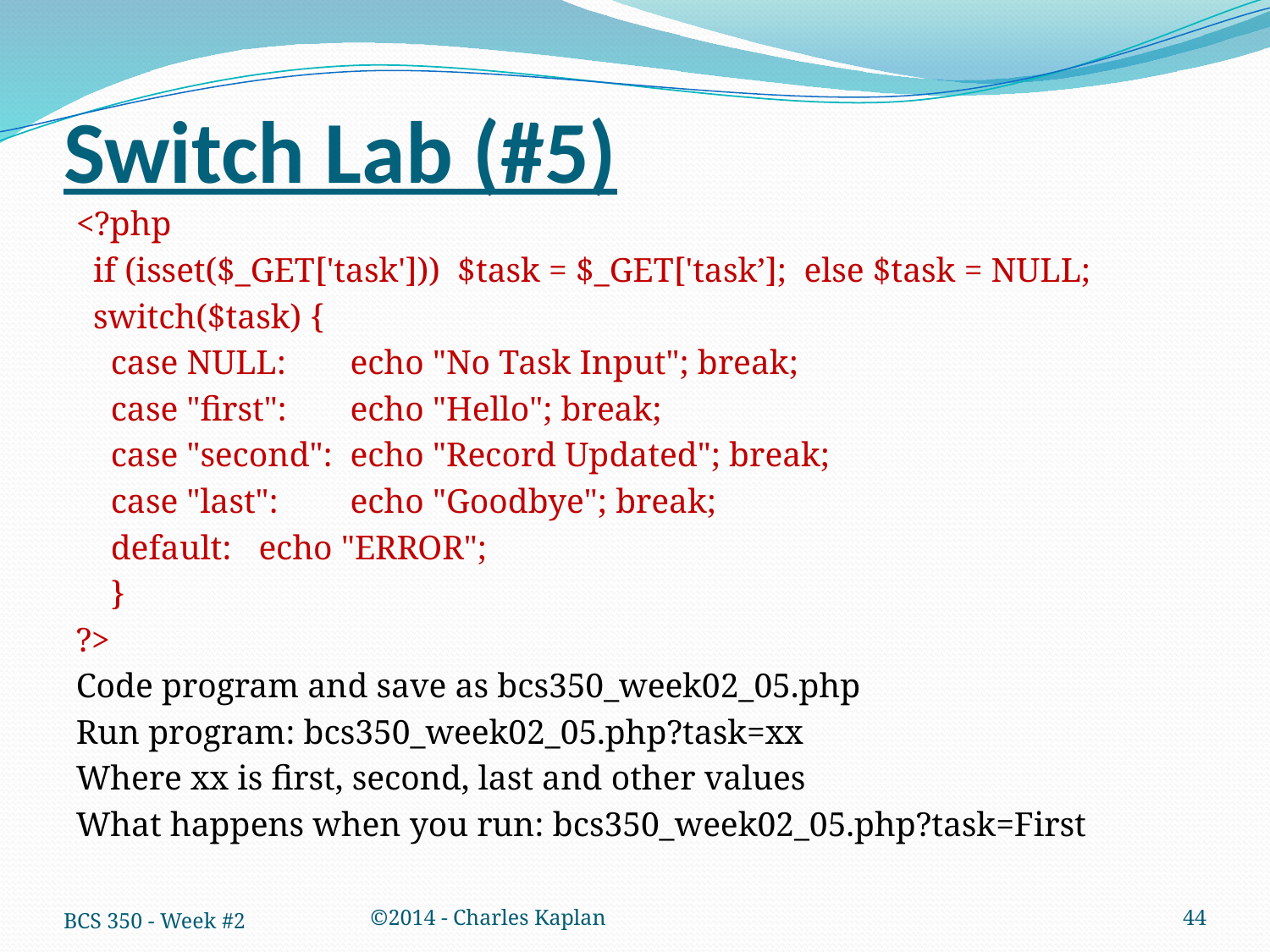

# Switch Lab (#5)
<?php
  if (isset($_GET['task']))  $task = $_GET['task’];  else $task = NULL;
  switch($task) {
    case NULL:		echo "No Task Input"; break;
    case "first":		echo "Hello"; break;
    case "second":		echo "Record Updated"; break;
    case "last":		echo "Goodbye"; break;
    default:		echo "ERROR";
    }
?>
Code program and save as bcs350_week02_05.php
Run program: bcs350_week02_05.php?task=xx
Where xx is first, second, last and other values
What happens when you run: bcs350_week02_05.php?task=First

BCS 350 - Week #2
©2014 - Charles Kaplan
44